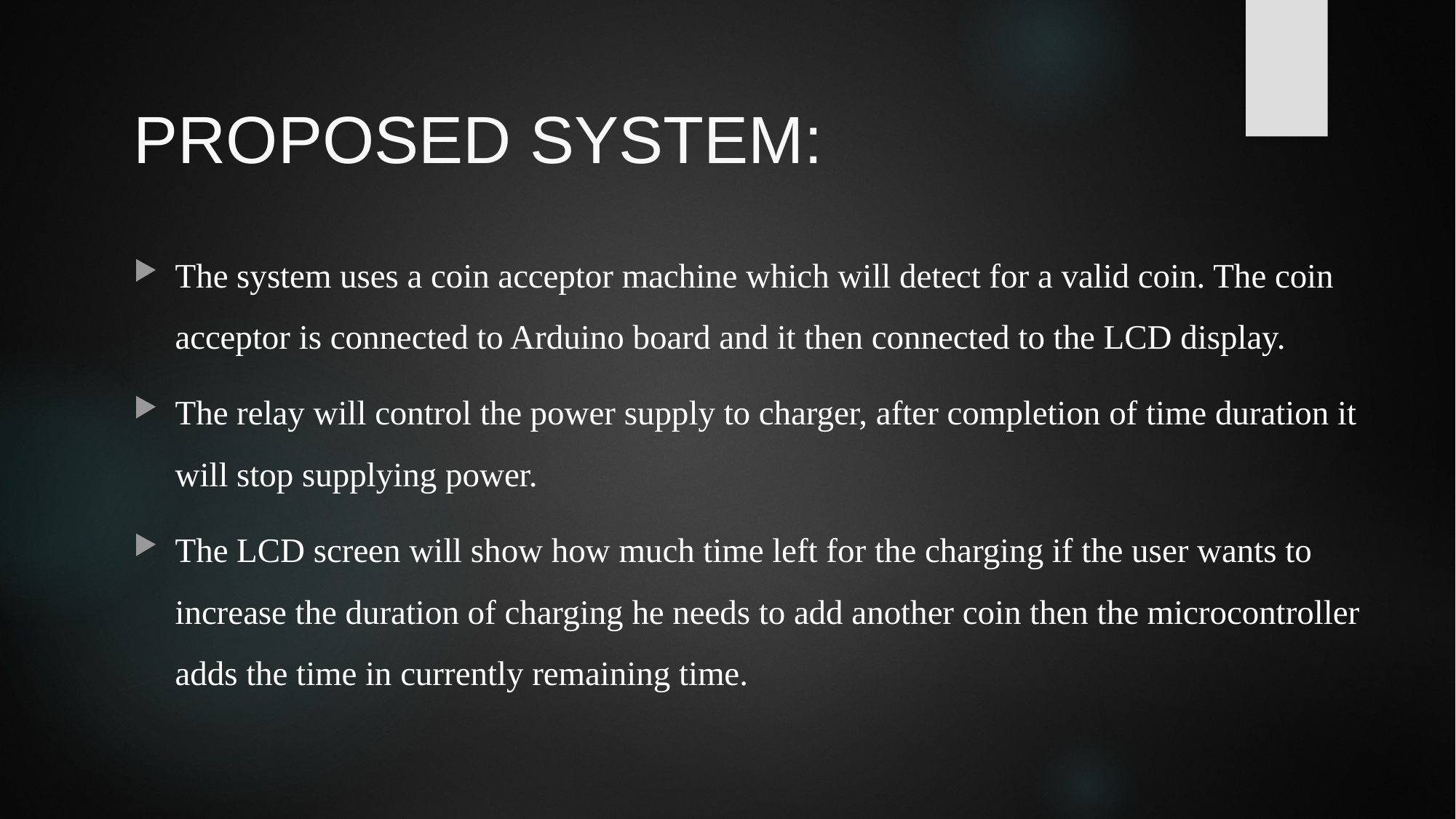

# PROPOSED SYSTEM:
The system uses a coin acceptor machine which will detect for a valid coin. The coin acceptor is connected to Arduino board and it then connected to the LCD display.
The relay will control the power supply to charger, after completion of time duration it will stop supplying power.
The LCD screen will show how much time left for the charging if the user wants to increase the duration of charging he needs to add another coin then the microcontroller adds the time in currently remaining time.